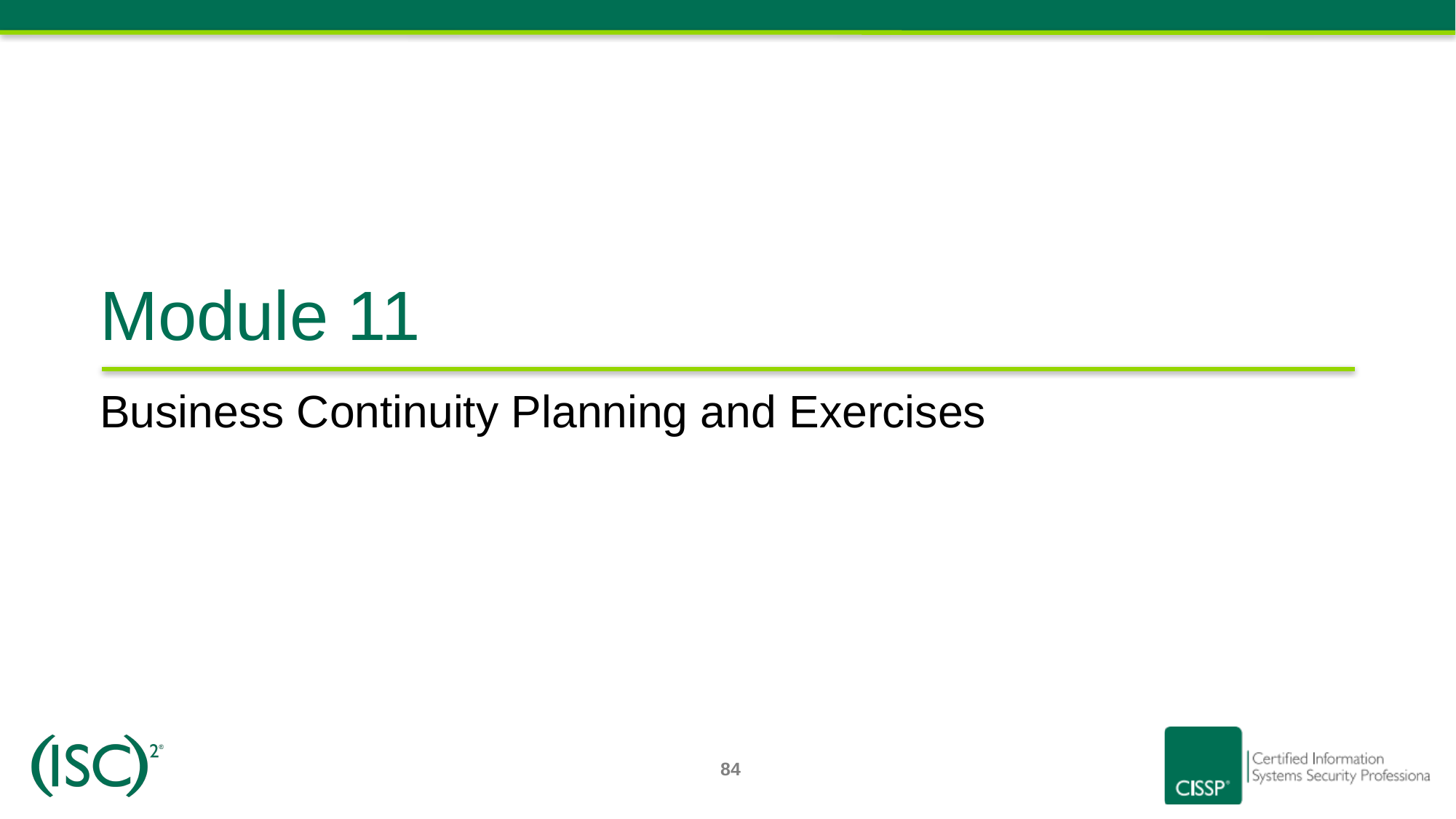

Module 11
# Business Continuity Planning and Exercises